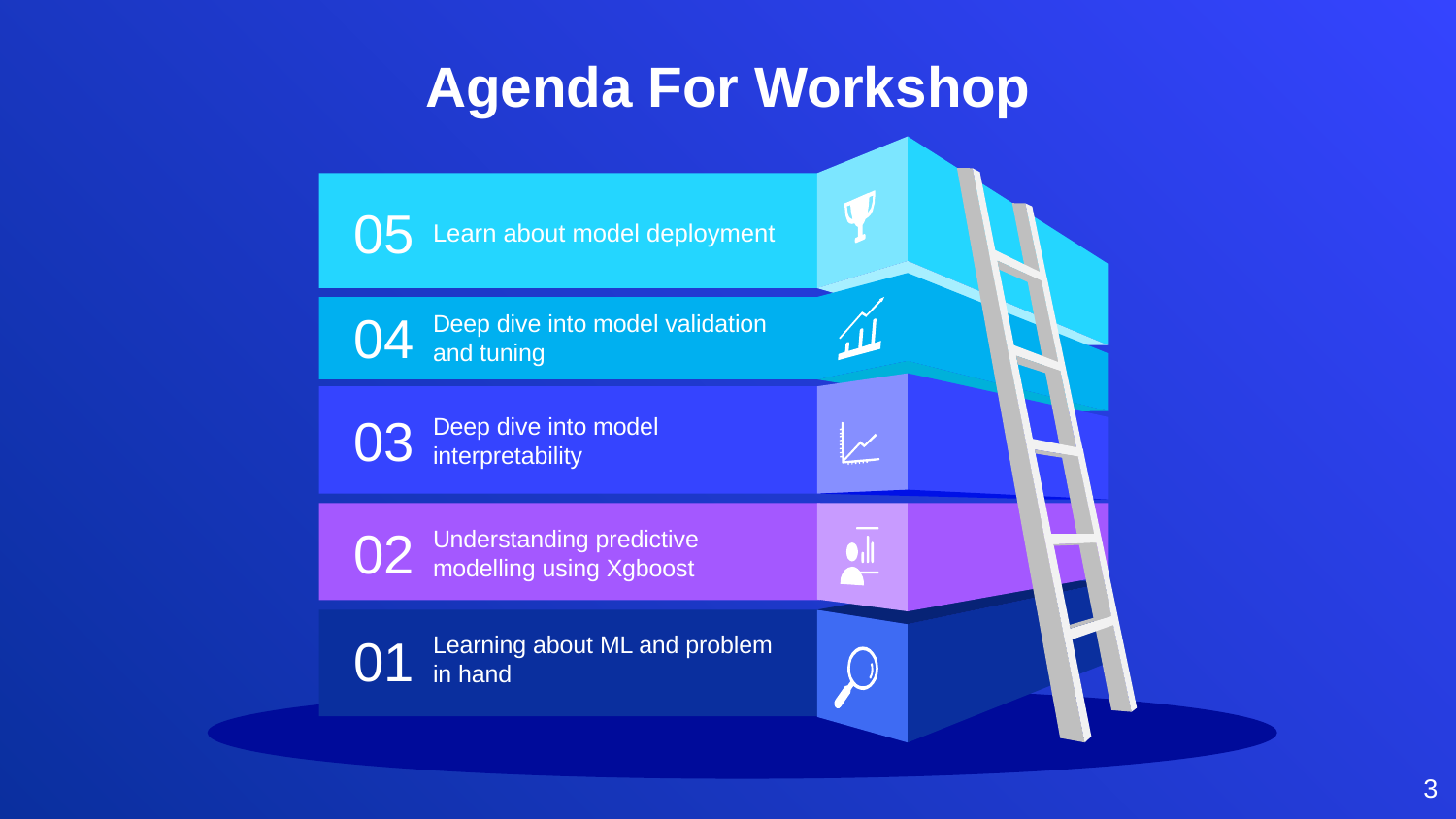

# Agenda For Workshop

05
Learn about model deployment
04
Deep dive into model validation and tuning
03
Deep dive into model interpretability
02
Understanding predictive modelling using Xgboost
01
Learning about ML and problem in hand

3